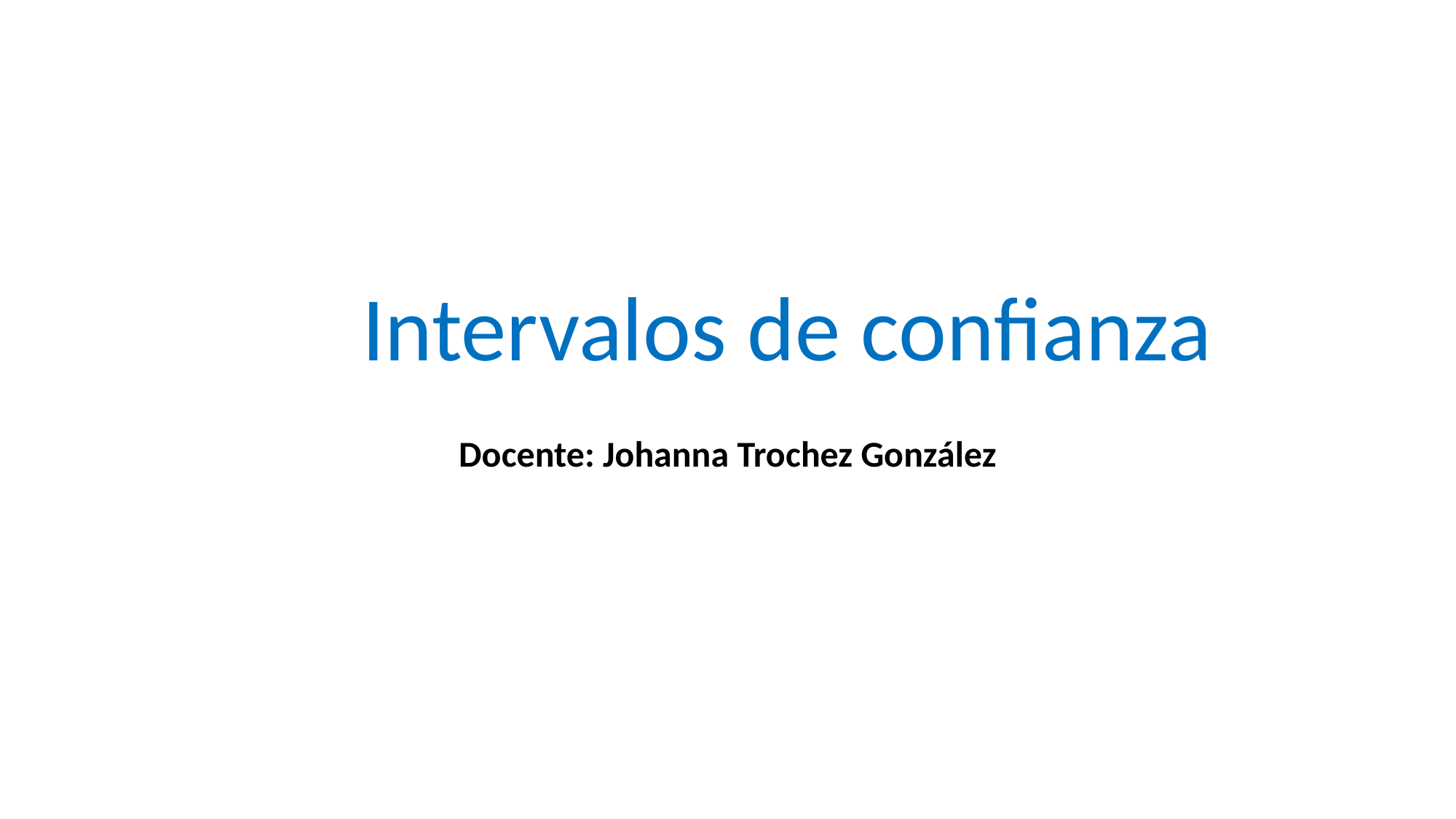

# Intervalos de confianza
Docente: Johanna Trochez González